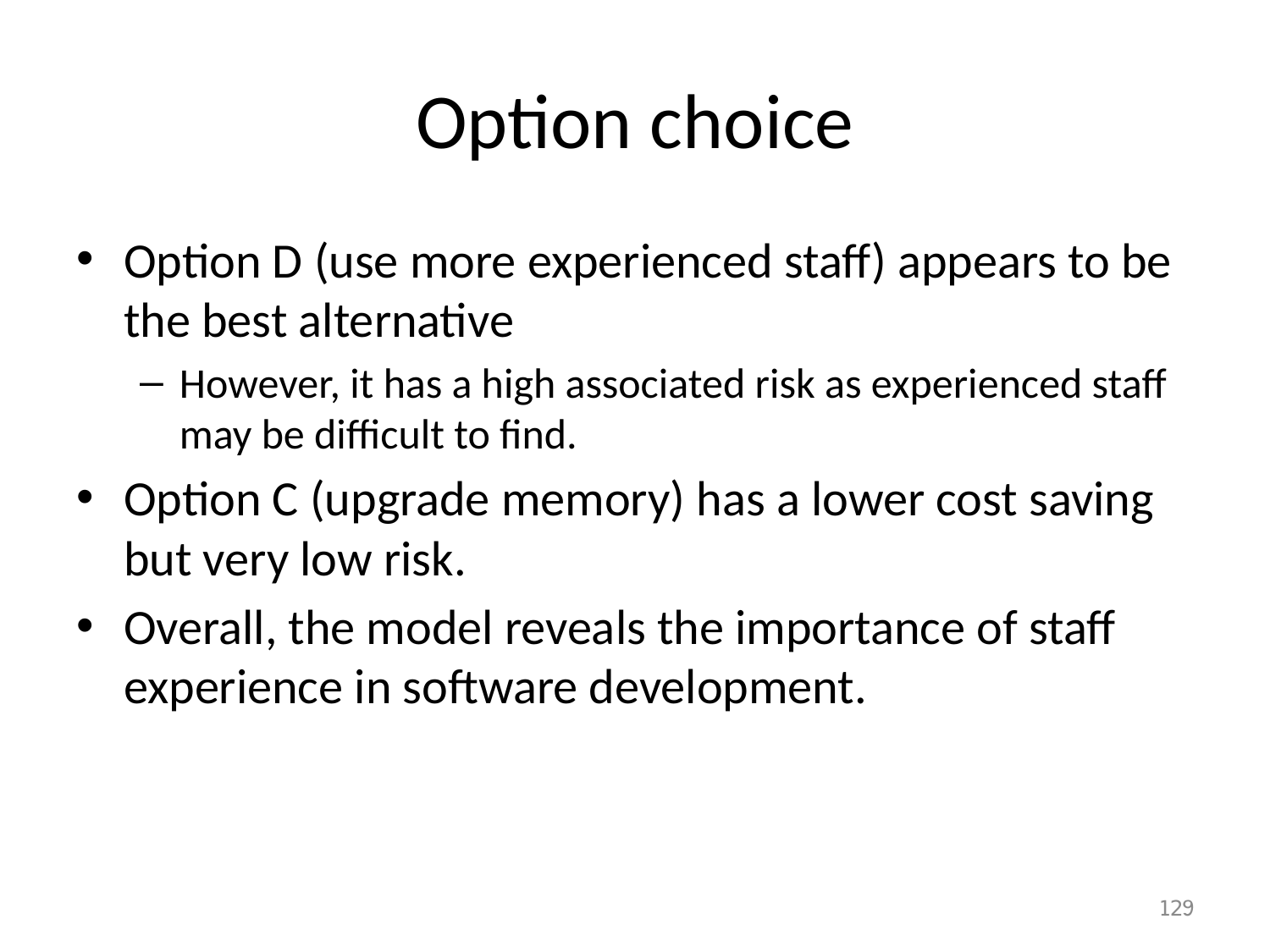

# Option choice
Option D (use more experienced staff) appears to be the best alternative
However, it has a high associated risk as experienced staff may be difficult to find.
Option C (upgrade memory) has a lower cost saving but very low risk.
Overall, the model reveals the importance of staff experience in software development.
129